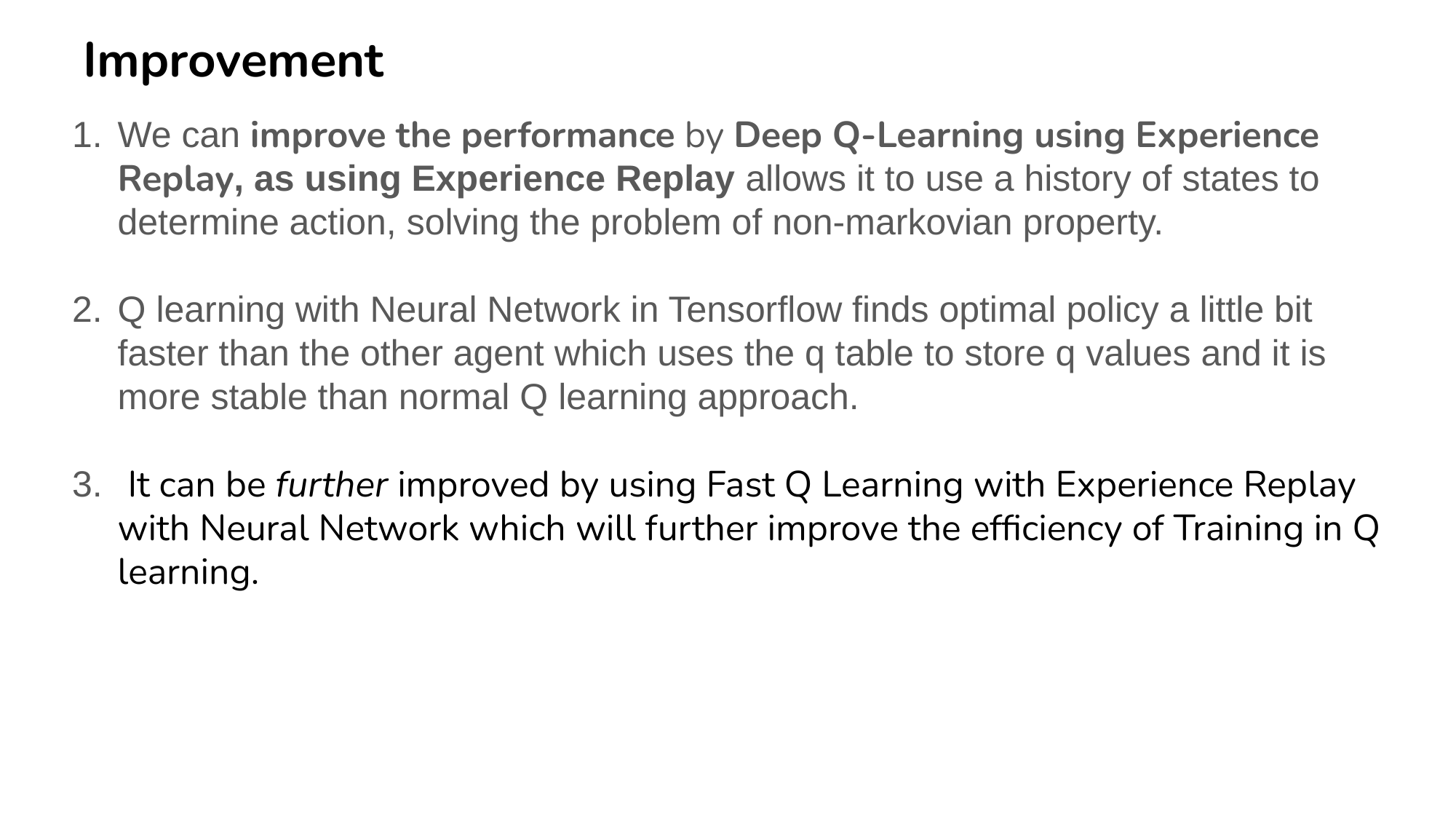

# Improvement
We can improve the performance by Deep Q-Learning using Experience Replay, as using Experience Replay allows it to use a history of states to determine action, solving the problem of non-markovian property.

Q learning with Neural Network in Tensorflow finds optimal policy a little bit faster than the other agent which uses the q table to store q values and it is more stable than normal Q learning approach.

 It can be further improved by using Fast Q Learning with Experience Replay with Neural Network which will further improve the efficiency of Training in Q learning.